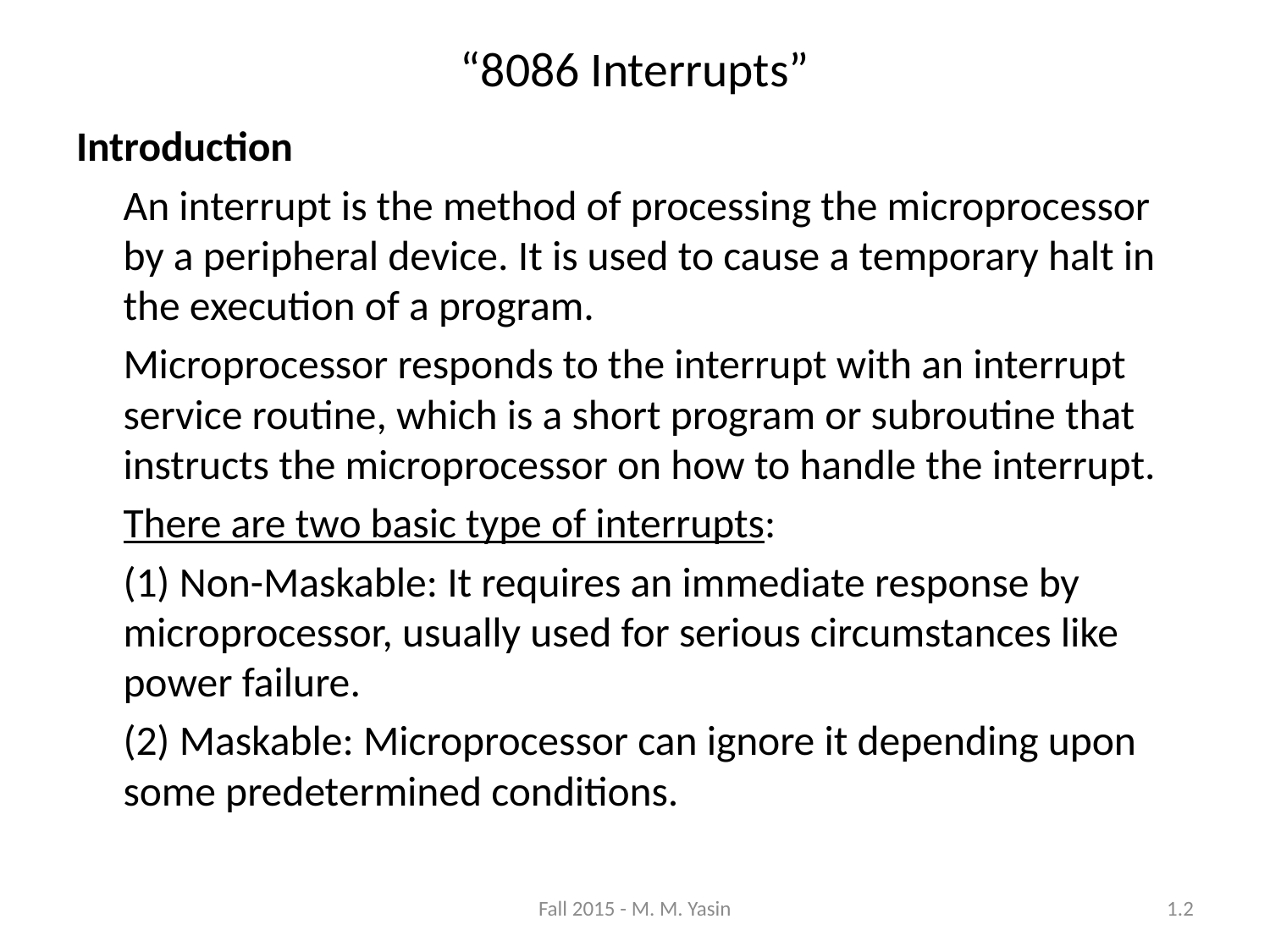

“8086 Interrupts”

Introduction
		An interrupt is the method of processing the microprocessor by a peripheral device. It is used to cause a temporary halt in the execution of a program.
		Microprocessor responds to the interrupt with an interrupt service routine, which is a short program or subroutine that instructs the microprocessor on how to handle the interrupt.
		There are two basic type of interrupts:
	(1) Non-Maskable: It requires an immediate response by microprocessor, usually used for serious circumstances like power failure.
	(2) Maskable: Microprocessor can ignore it depending upon some predetermined conditions.
Fall 2015 - M. M. Yasin
1.2